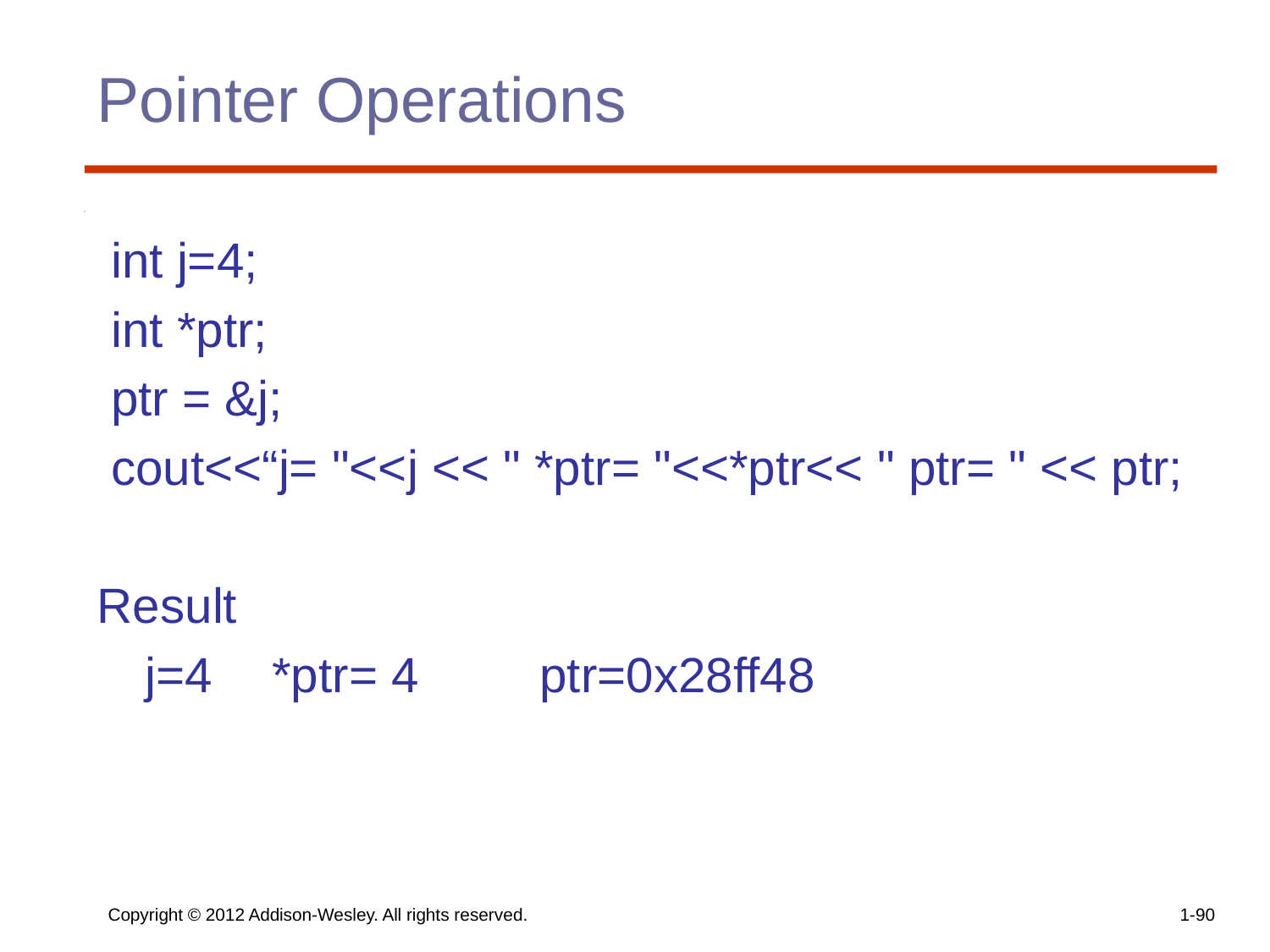

# Pointer Operations
 int j=4;
 int *ptr;
 ptr = &j;
 cout<<“j= "<<j << " *ptr= "<<*ptr<< " ptr= " << ptr;

Result
	j=4 	*ptr= 4	 ptr=0x28ff48
Copyright © 2012 Addison-Wesley. All rights reserved.
1-90